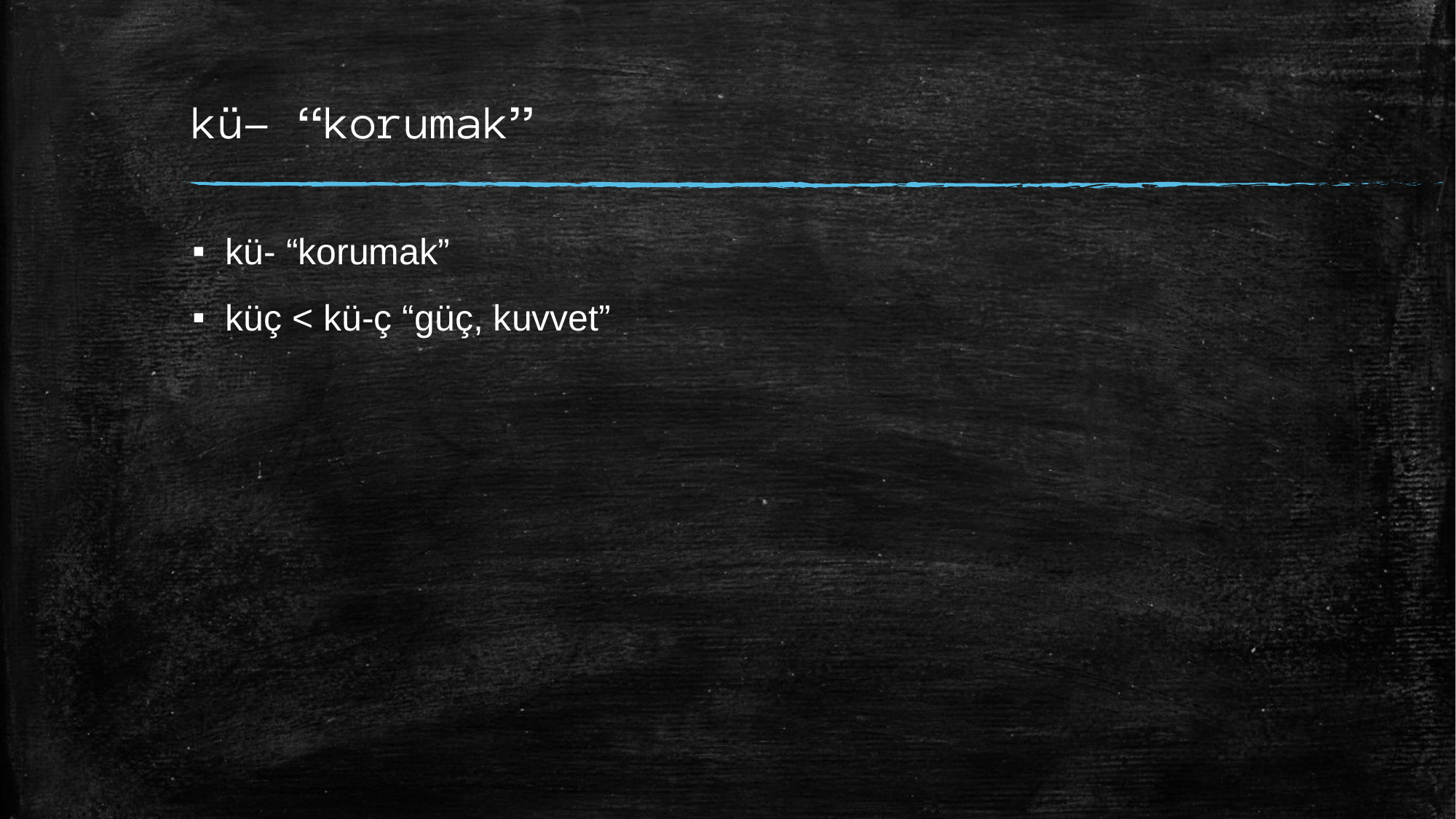

# kü- “korumak”
kü- “korumak”
küç < kü-ç “güç, kuvvet”